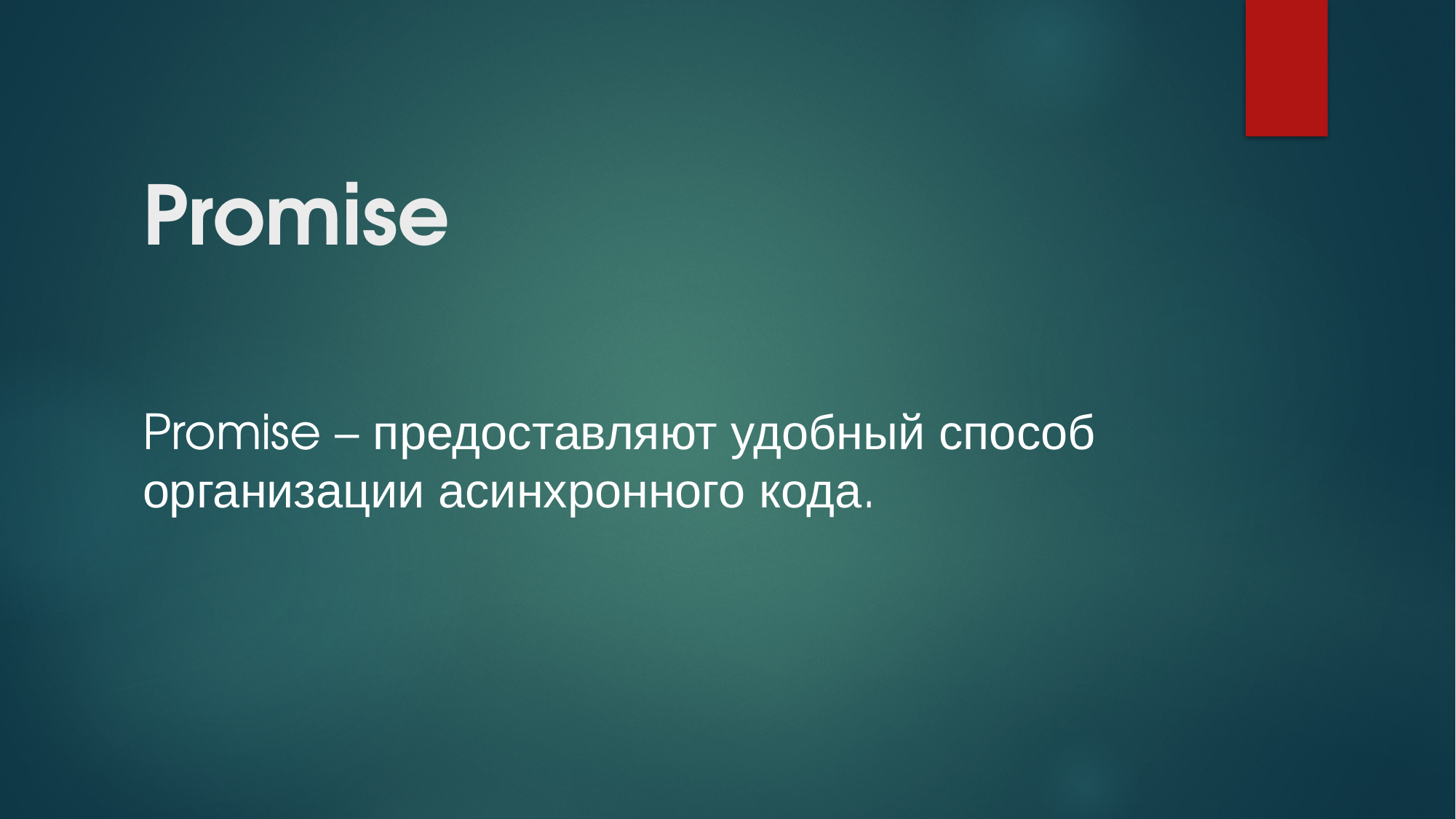

# Promise
Promise – предоставляют удобный способ организации асинхронного кода.